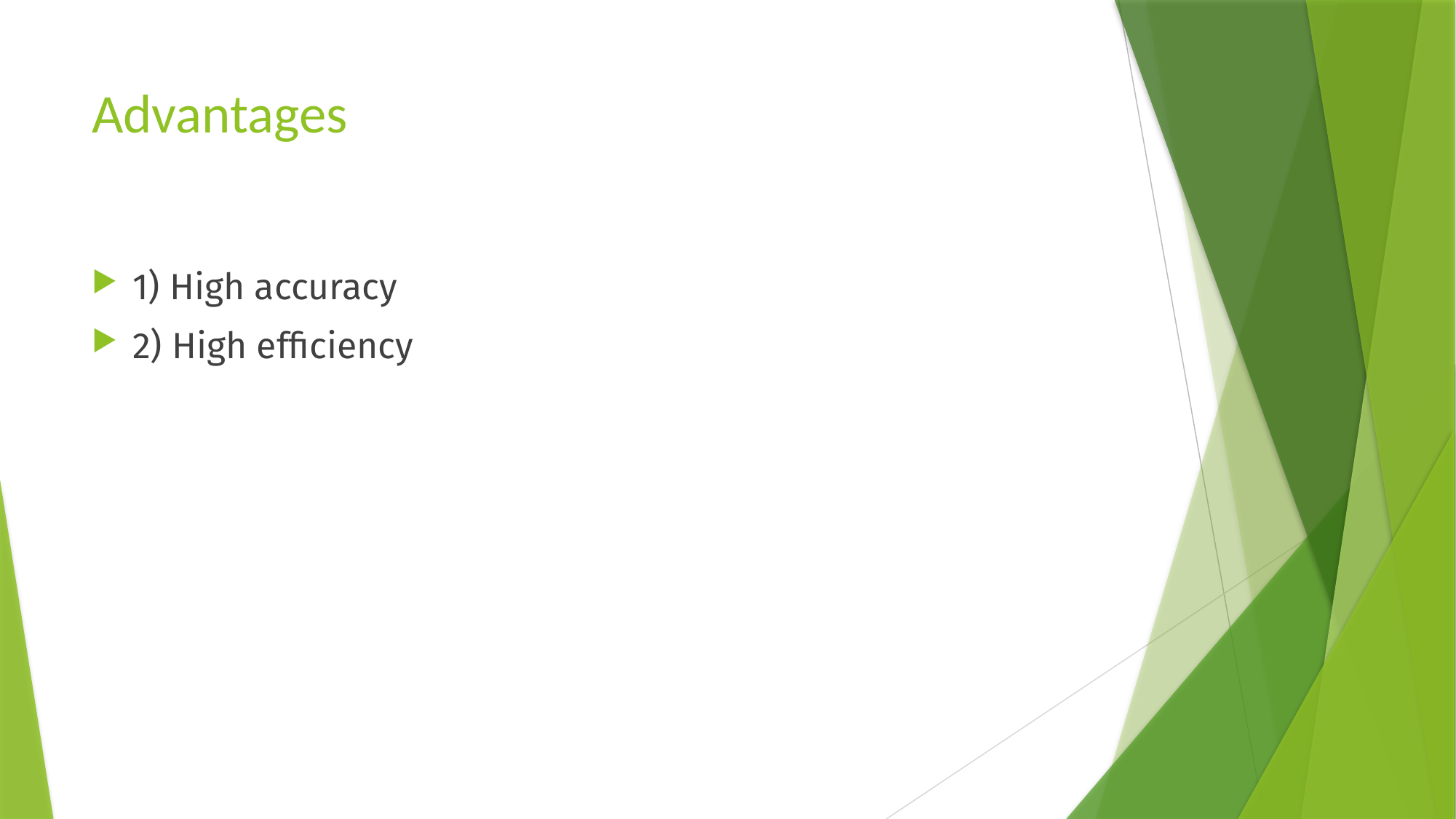

# Advantages
1) High accuracy
2) High efficiency